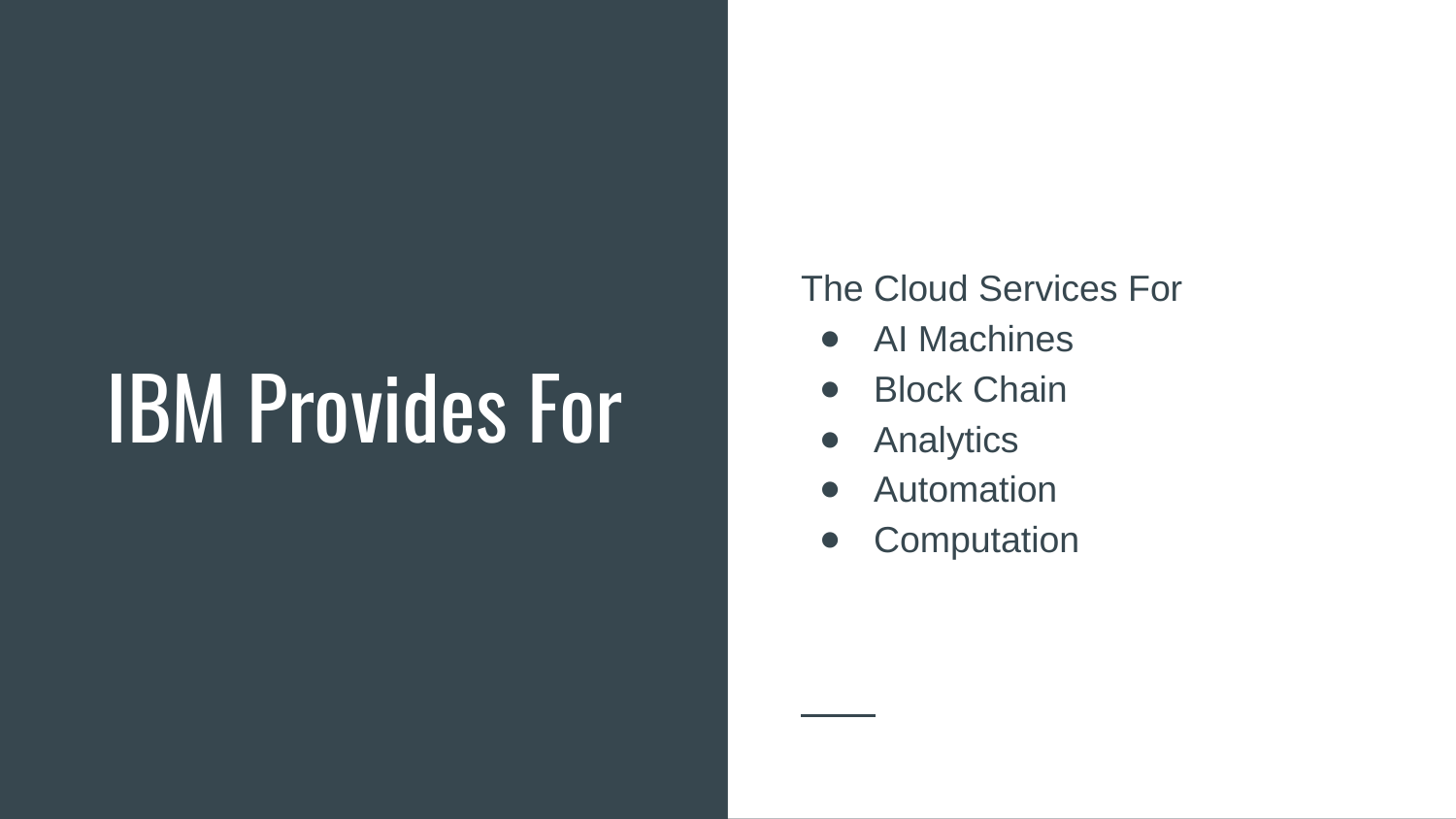

The Cloud Services For
AI Machines
Block Chain
Analytics
Automation
Computation
# IBM Provides For